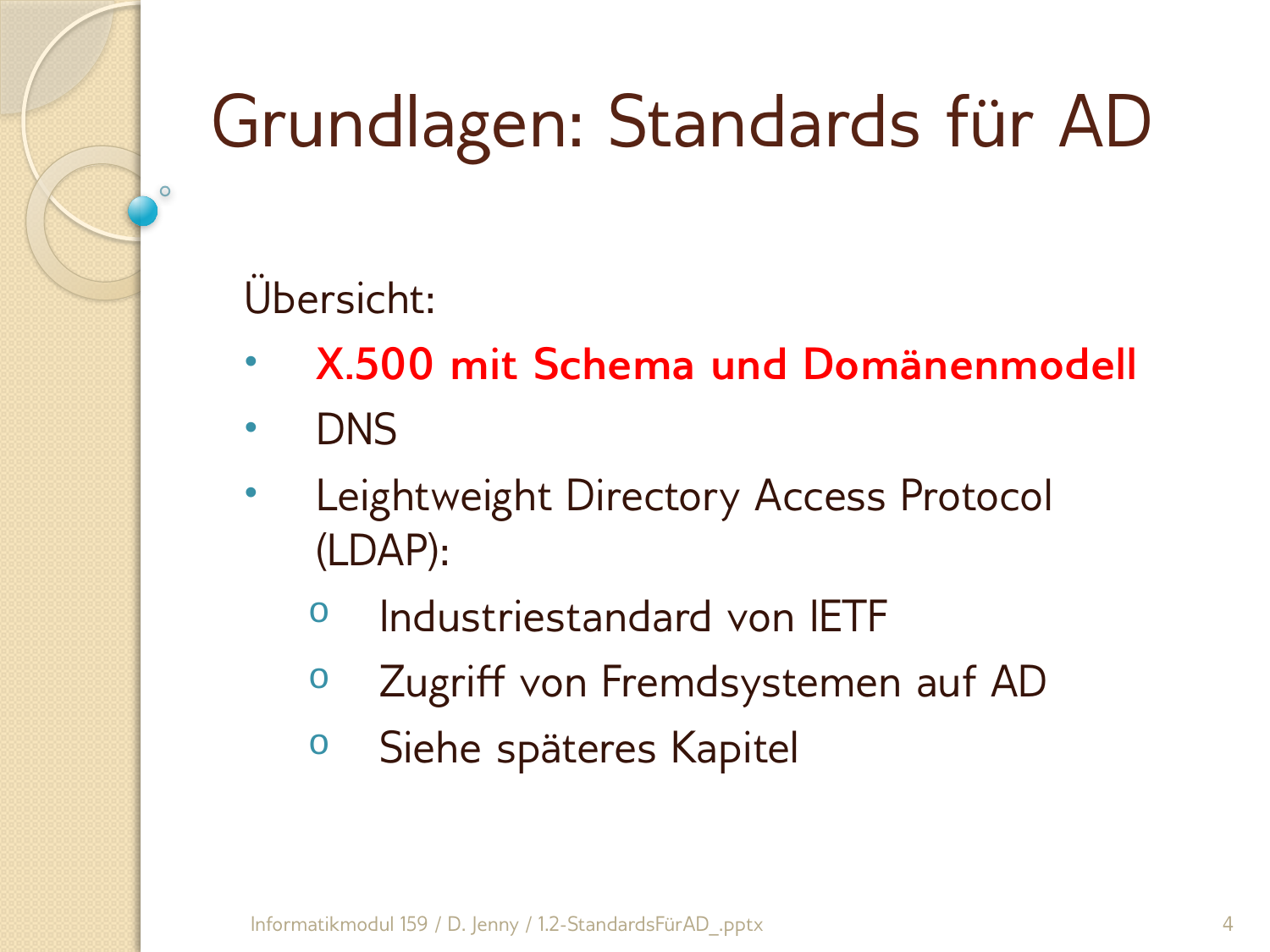

Grundlagen: Standards für AD
Übersicht:
X.500 mit Schema und Domänenmodell
DNS
Leightweight Directory Access Protocol (LDAP):
Industriestandard von IETF
Zugriff von Fremdsystemen auf AD
Siehe späteres Kapitel
Informatikmodul 159 / D. Jenny / 1.2-StandardsFürAD_.pptx
4